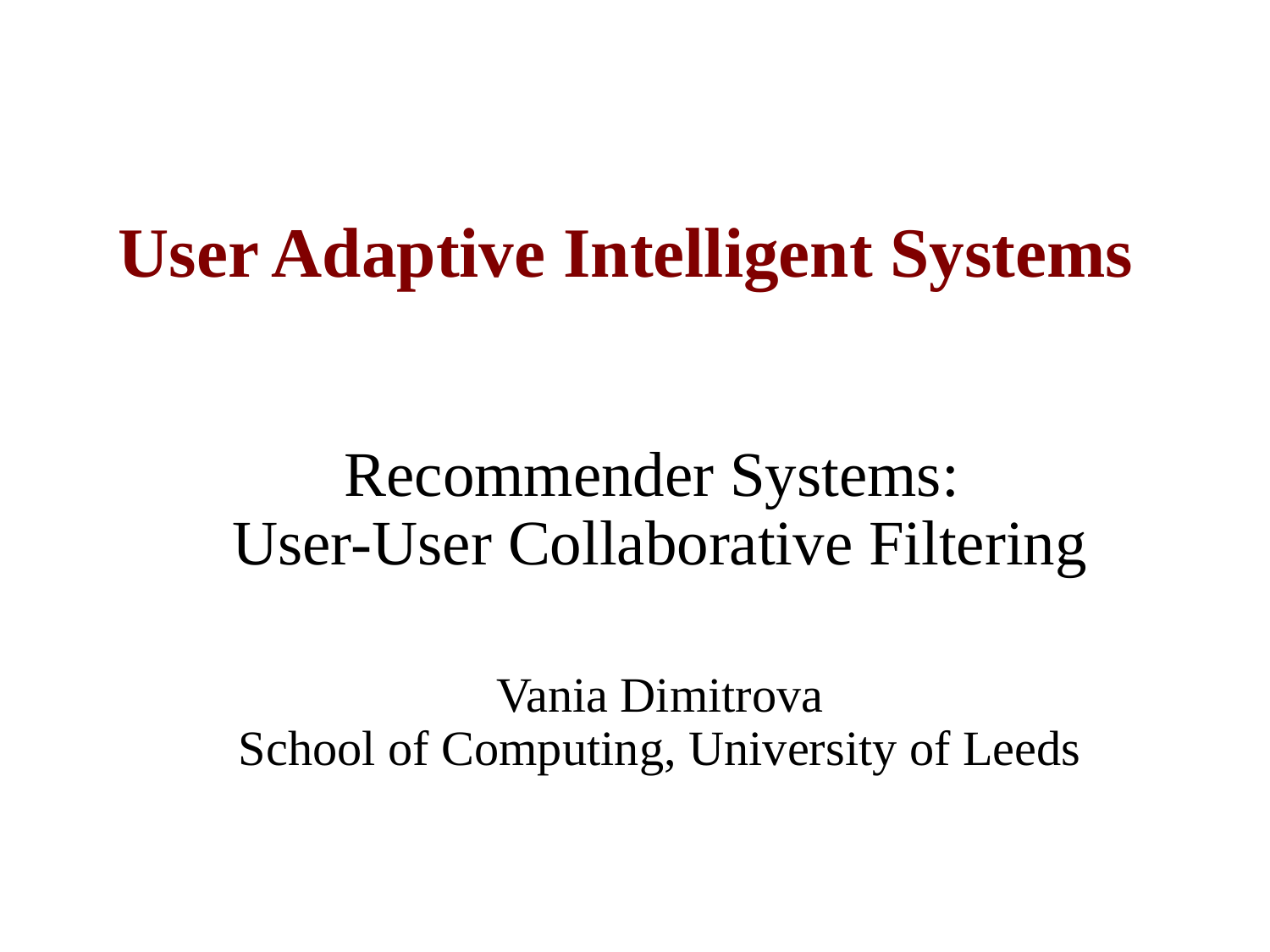

# User Adaptive Intelligent Systems

Recommender Systems:
User-User Collaborative Filtering

Vania Dimitrova
School of Computing, University of Leeds